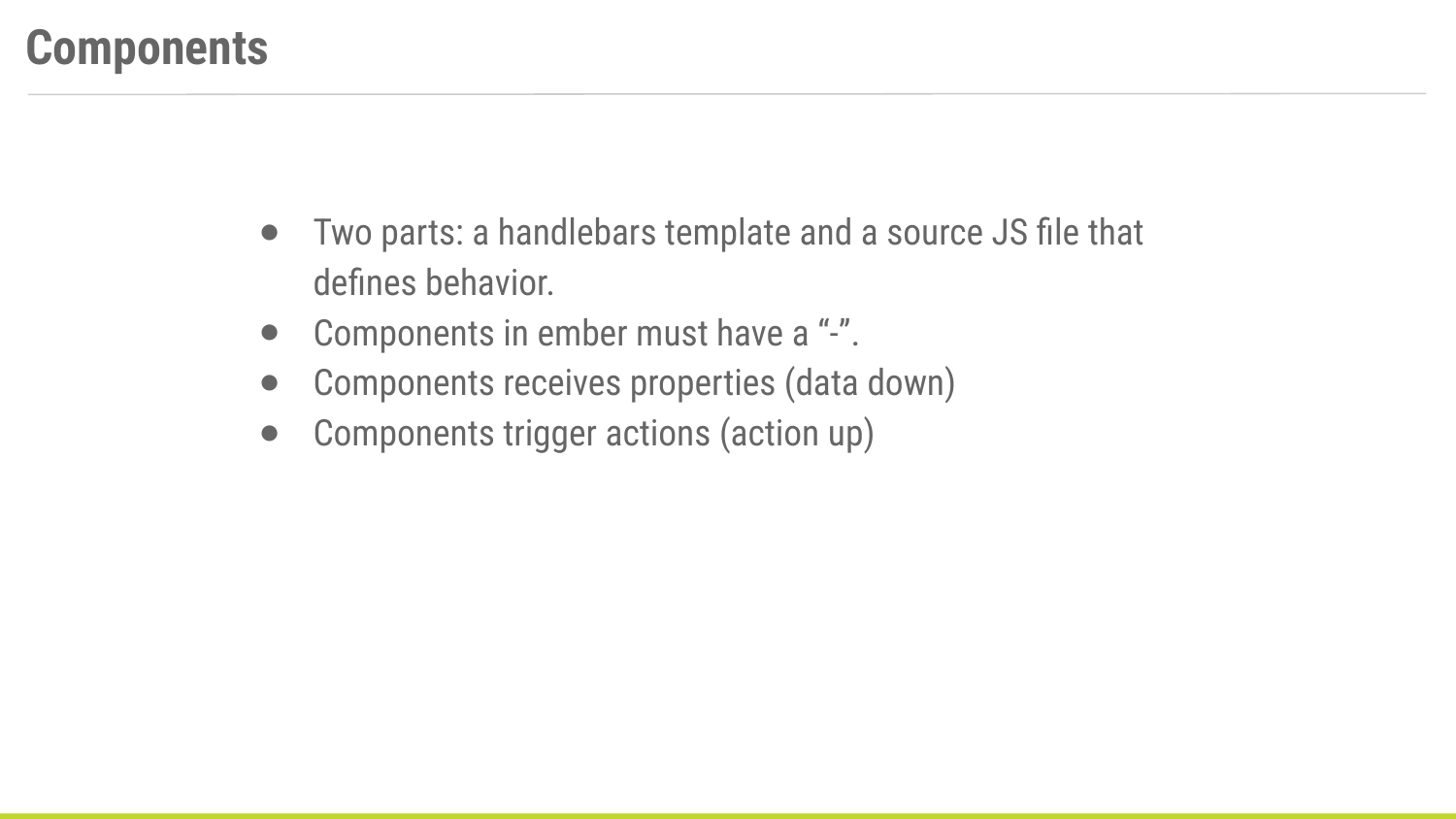

Components
Two parts: a handlebars template and a source JS file that defines behavior.
Components in ember must have a “-”.
Components receives properties (data down)
Components trigger actions (action up)